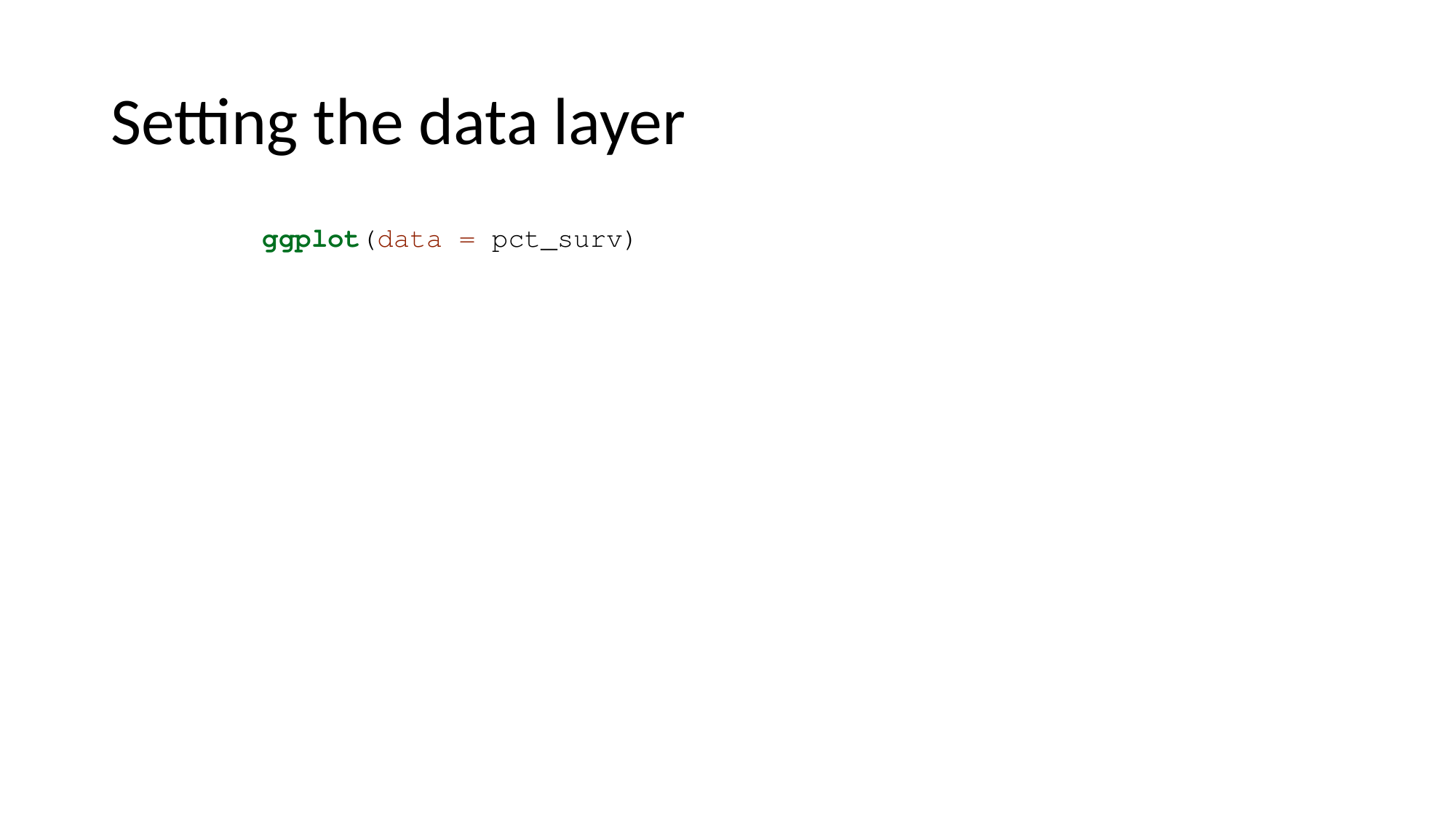

# Setting the data layer
ggplot(data = pct_surv)